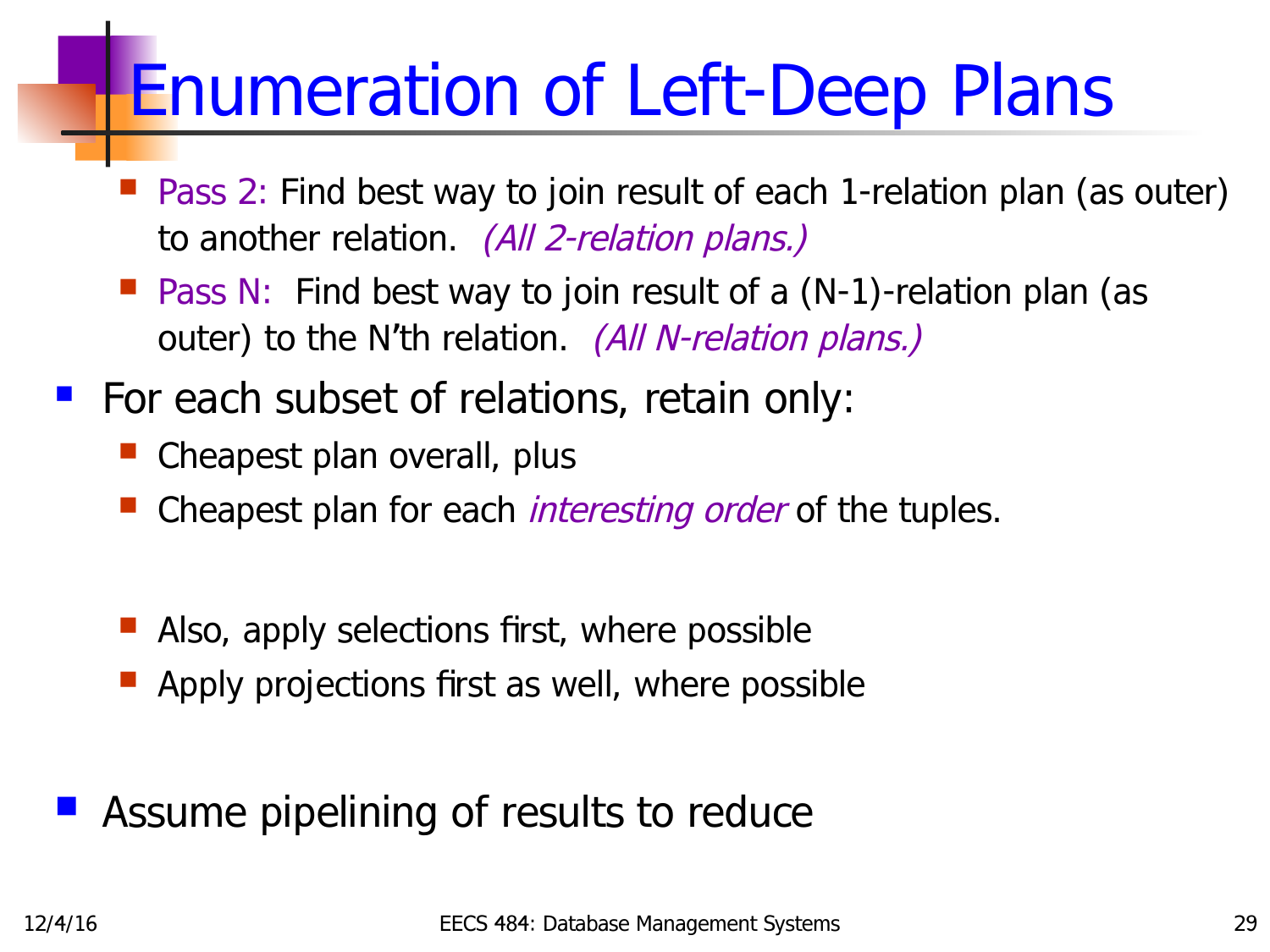

# Enumeration of Left-Deep Plans
Pass 2: Find best way to join result of each 1-relation plan (as outer) to another relation.  (All 2-relation plans.)
Pass N:  Find best way to join result of a (N-1)-relation plan (as outer) to the N’th relation.  (All N-relation plans.)
For each subset of relations, retain only:
Cheapest plan overall, plus
Cheapest plan for each interesting order of the tuples.

Also, apply selections first, where possible
Apply projections first as well, where possible

Assume pipelining of results to reduce
12/4/16
EECS 484: Database Management Systems
29